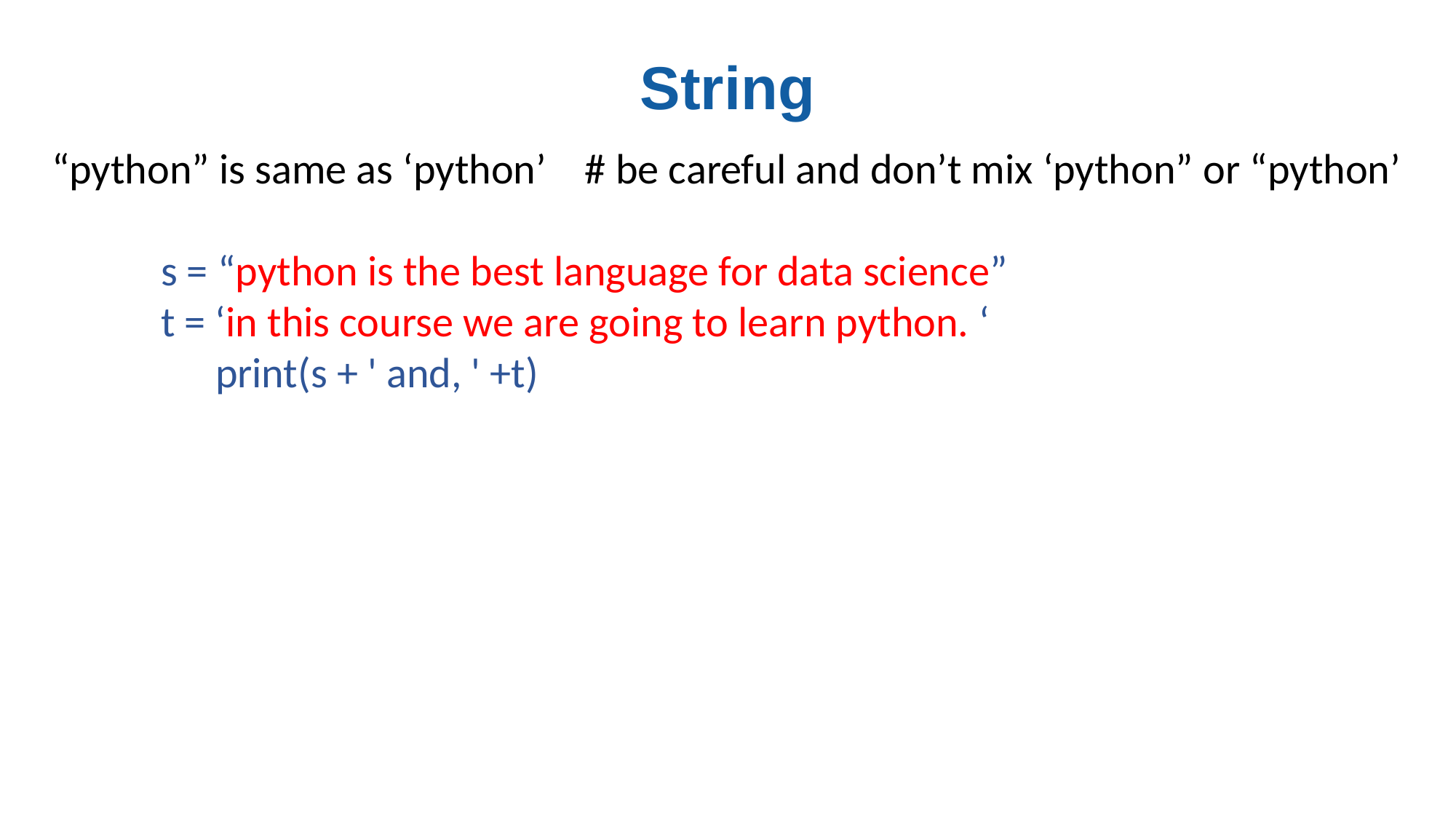

# String
“python” is same as ‘python’    # be careful and don’t mix ‘python” or “python’

	s = “python is the best language for data science”
	t = ‘in this course we are going to learn python. ‘
	print(s + ' and, ' +t)